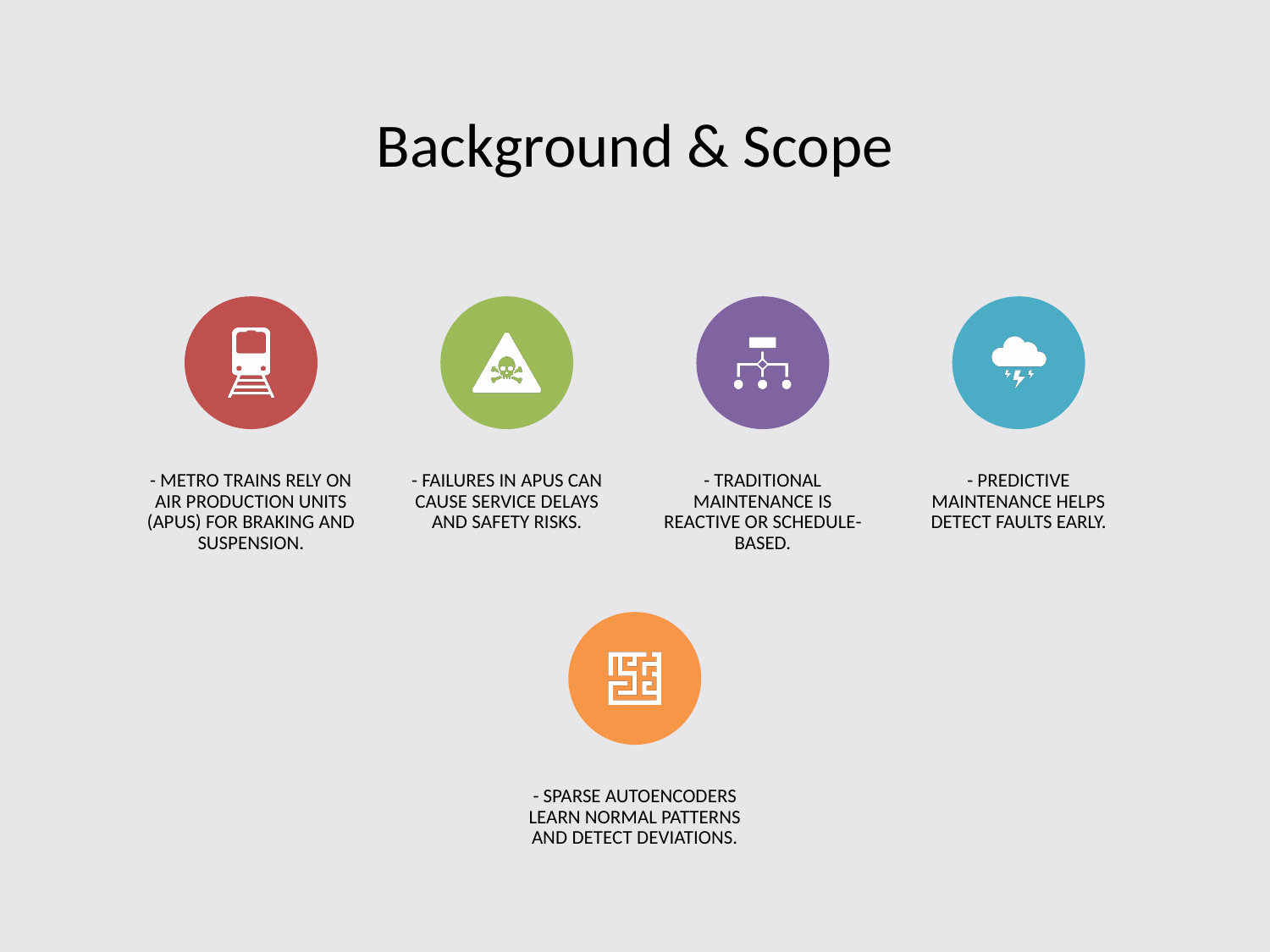

# Background & Scope
- Metro trains rely on Air Production Units (APUs) for braking and suspension.
- Failures in APUs can cause service delays and safety risks.
- Traditional maintenance is reactive or schedule-based.
- Predictive maintenance helps detect faults early.
- Sparse Autoencoders learn normal patterns and detect deviations.